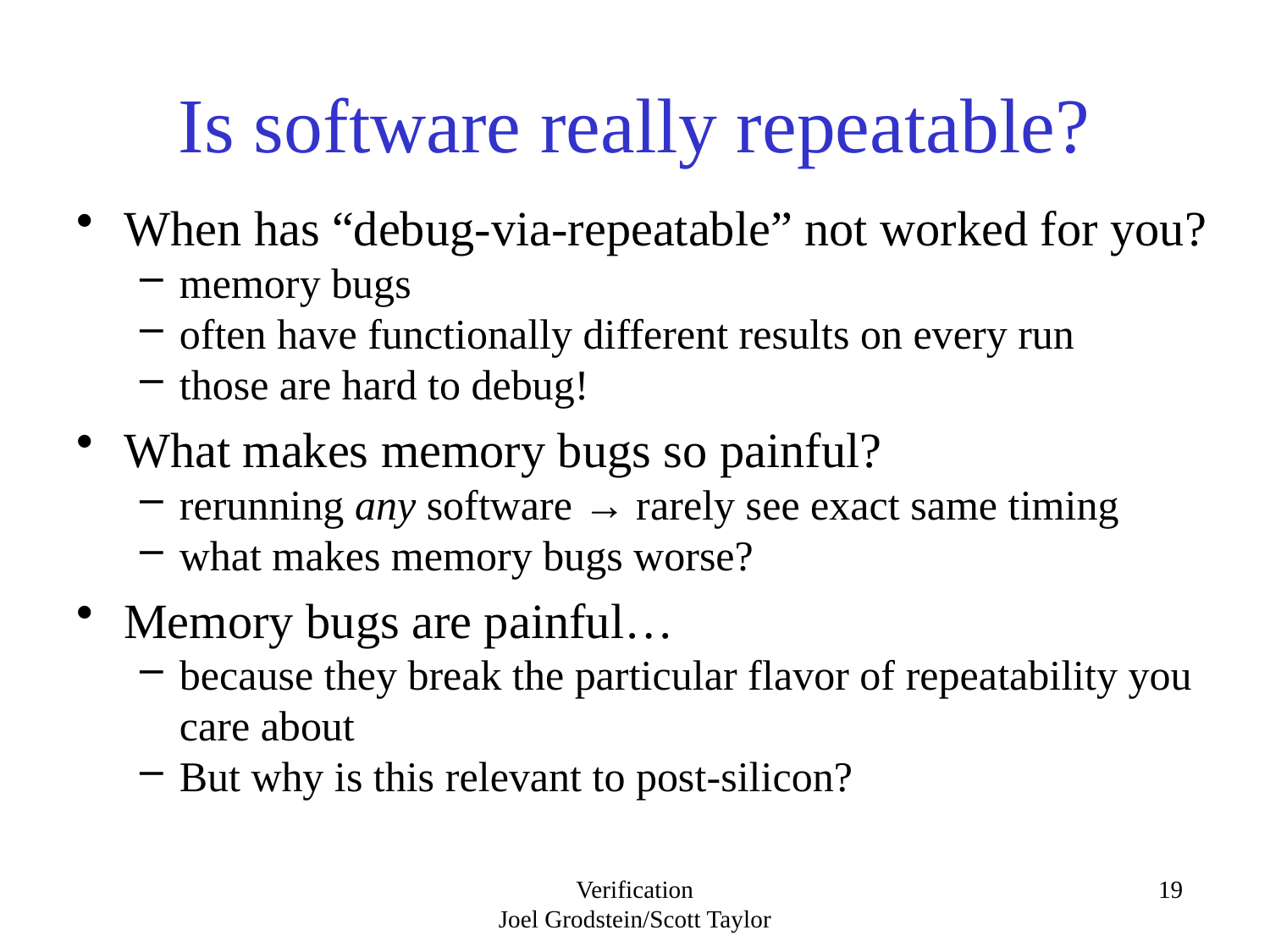

# Is software really repeatable?
When has “debug-via-repeatable” not worked for you?
memory bugs
often have functionally different results on every run
those are hard to debug!
What makes memory bugs so painful?
rerunning any software → rarely see exact same timing
what makes memory bugs worse?
Memory bugs are painful…
because they break the particular flavor of repeatability you care about
But why is this relevant to post-silicon?

Verification
Joel Grodstein/Scott Taylor